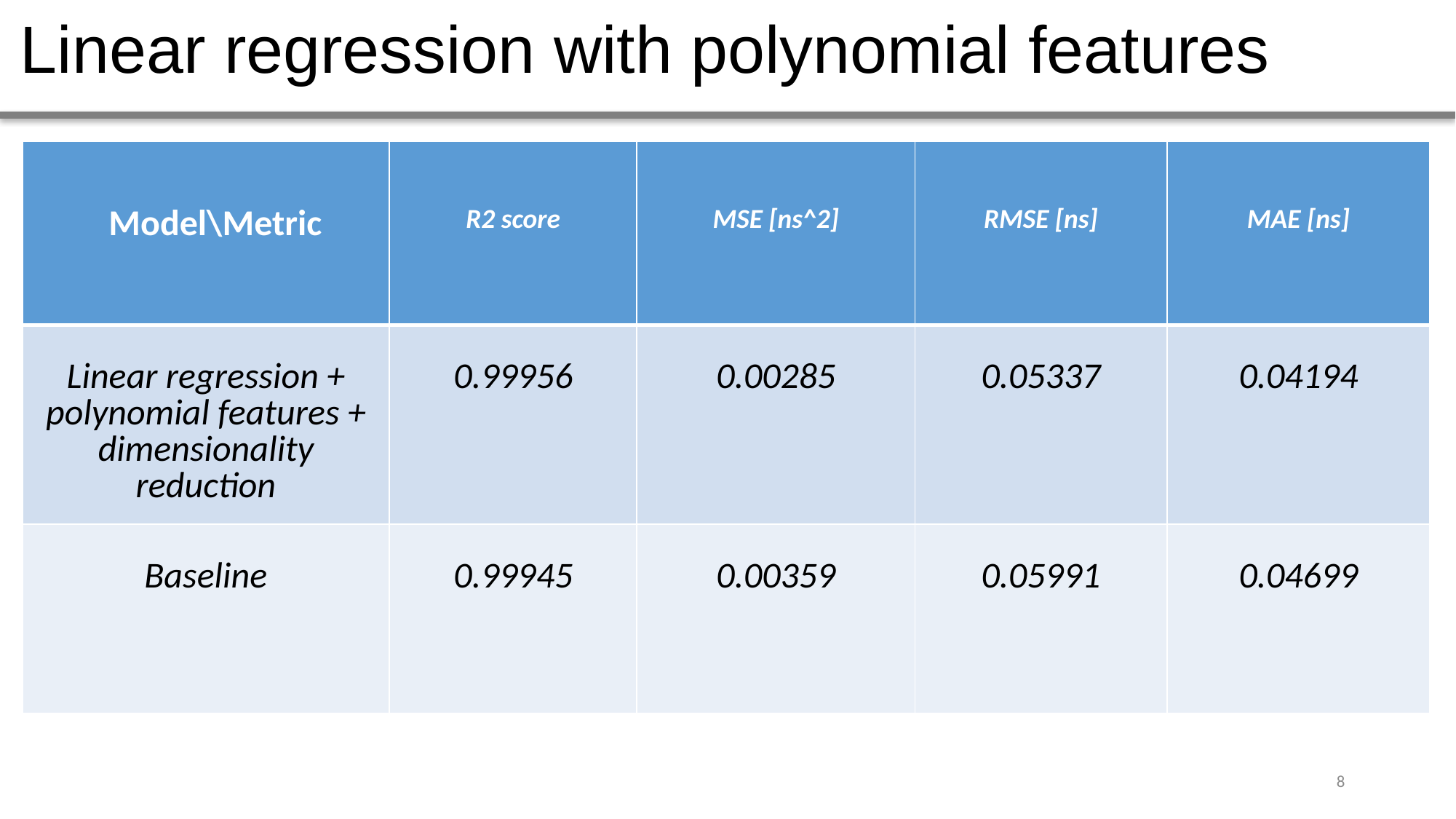

Linear regression with polynomial features

| Model\Metric | R2 score | MSE [ns^2] | RMSE [ns] | MAE [ns] |
| --- | --- | --- | --- | --- |
| Linear regression + polynomial features + dimensionality reduction | 0.99956 | 0.00285 | 0.05337 | 0.04194 |
| Baseline | 0.99945 | 0.00359 | 0.05991 | 0.04699 |

8